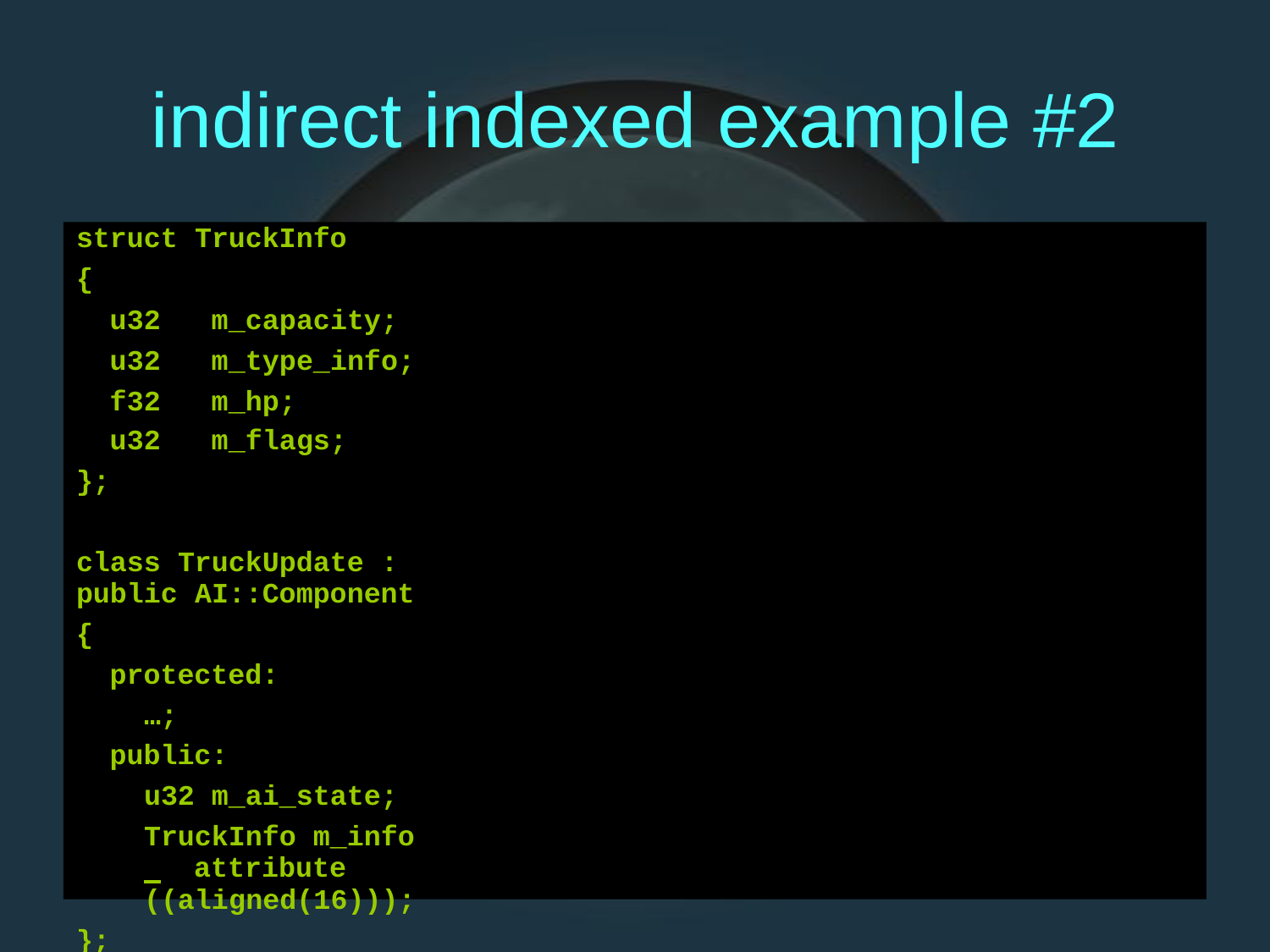

indirect indexed
example #2

struct TruckInfo
{
u32  m_capacity;
u32  m_type_info;
f32  m_hp;
u32  m_flags;
};
class TruckUpdate : public AI::Component
{
protected:
…;
public:
u32 m_ai_state;
TruckInfo m_info   attribute ((aligned(16)));
};